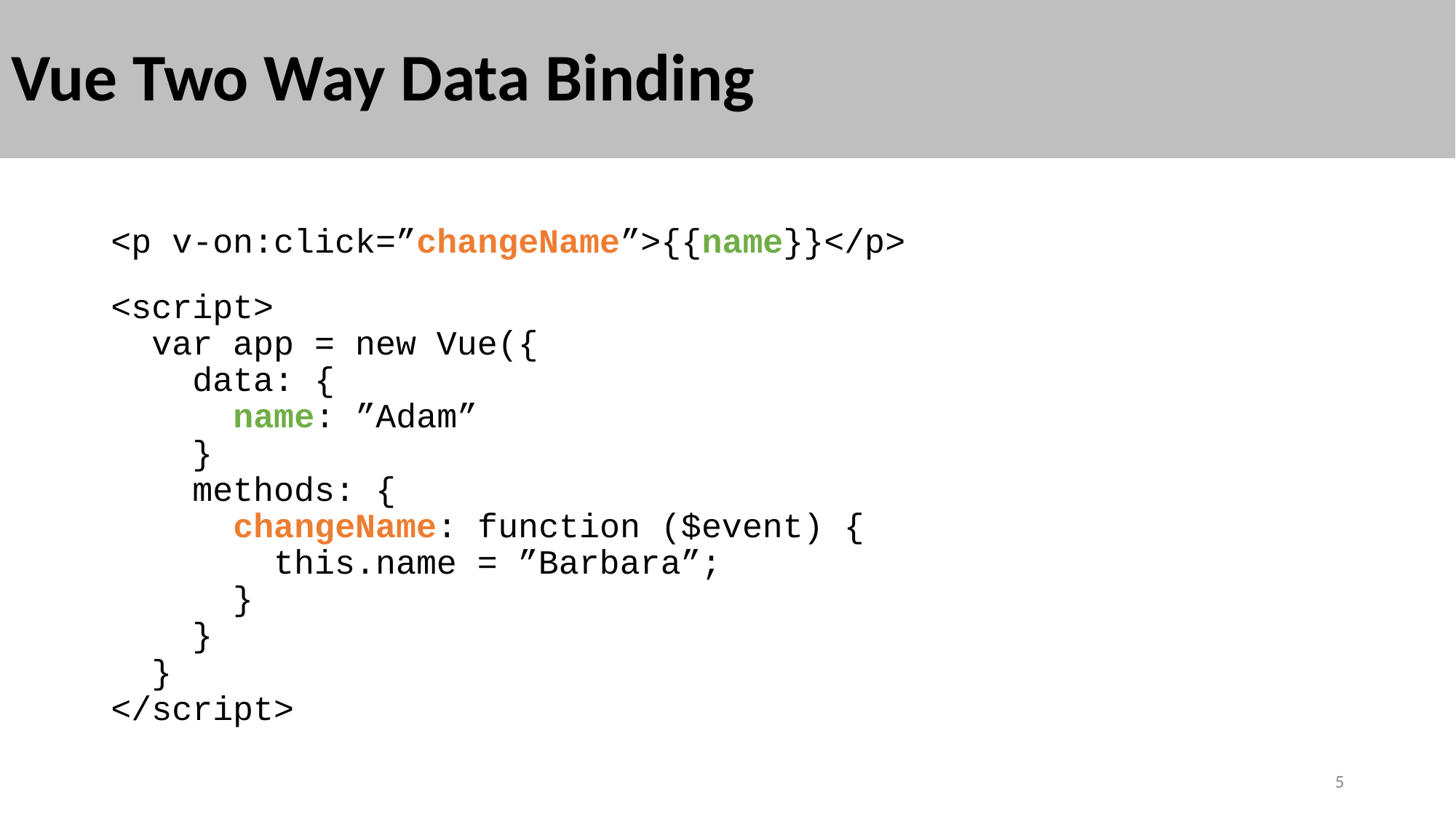

# Vue Two Way Data Binding
<p v-on:click=”changeName”>{{name}}</p>
<script>
  var app = new Vue({
    data: {
      name: ”Adam”
    }
    methods: {
      changeName: function ($event) {
        this.name = ”Barbara”;
      }
    }
  }
</script>
5